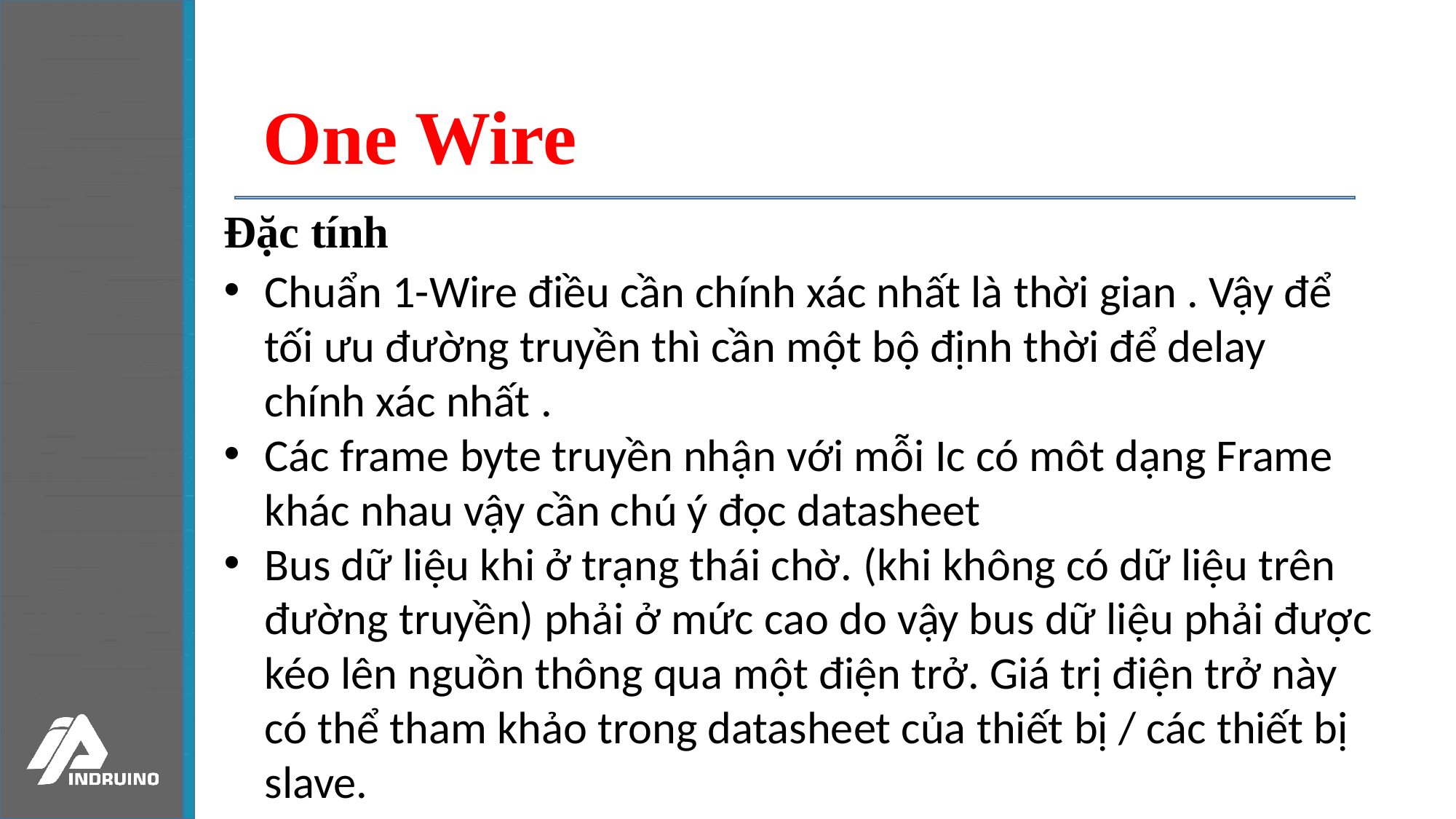

One Wire
Đặc tính
Chuẩn 1-Wire điều cần chính xác nhất là thời gian . Vậy để tối ưu đường truyền thì cần một bộ định thời để delay chính xác nhất .
Các frame byte truyền nhận với mỗi Ic có môt dạng Frame khác nhau vậy cần chú ý đọc datasheet
Bus dữ liệu khi ở trạng thái chờ. (khi không có dữ liệu trên đường truyền) phải ở mức cao do vậy bus dữ liệu phải được kéo lên nguồn thông qua một điện trở. Giá trị điện trở này có thể tham khảo trong datasheet của thiết bị / các thiết bị slave.